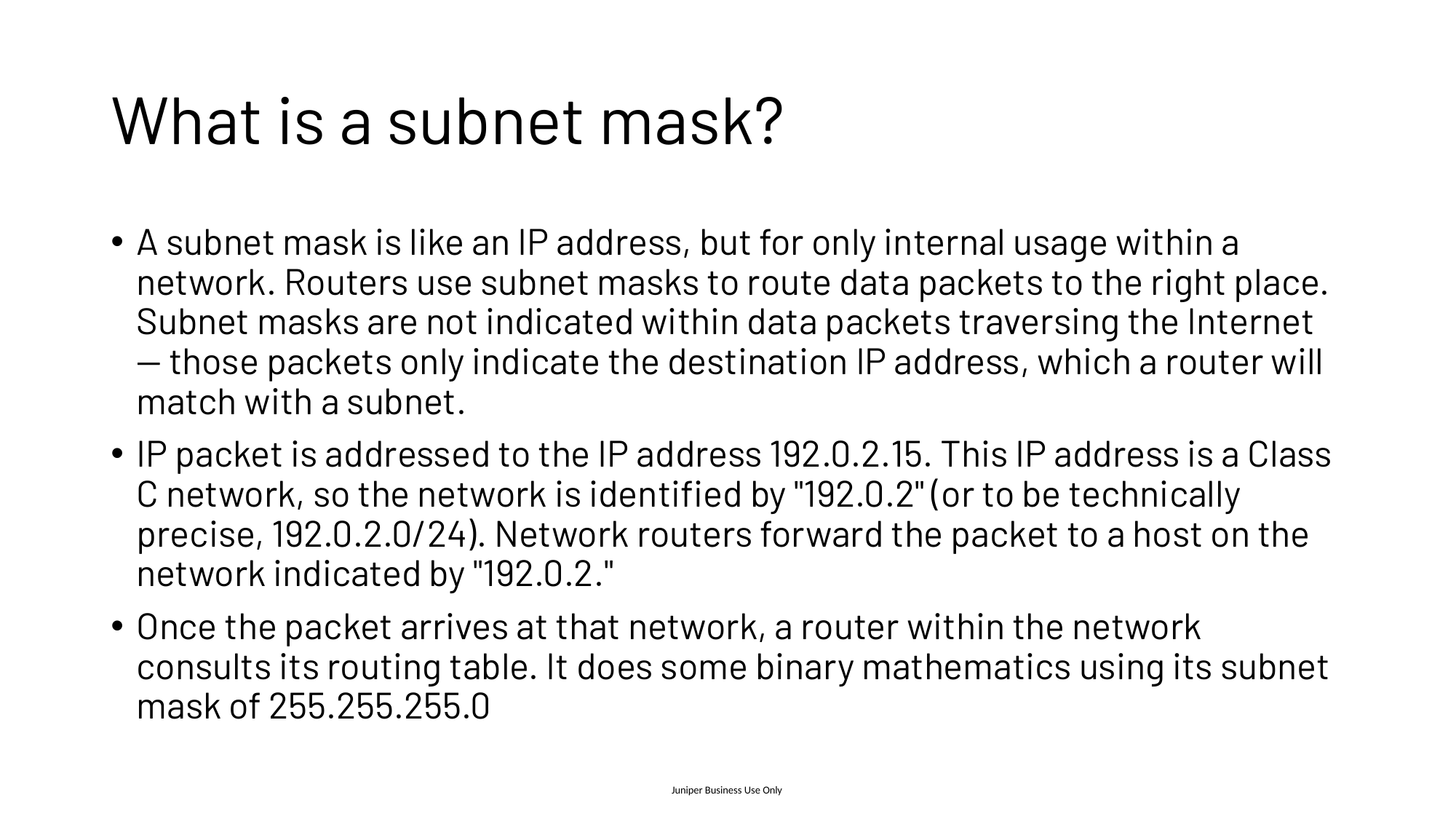

# What is a subnet mask?
A subnet mask is like an IP address, but for only internal usage within a network. Routers use subnet masks to route data packets to the right place. Subnet masks are not indicated within data packets traversing the Internet — those packets only indicate the destination IP address, which a router will match with a subnet.
IP packet is addressed to the IP address 192.0.2.15. This IP address is a Class C network, so the network is identified by "192.0.2" (or to be technically precise, 192.0.2.0/24). Network routers forward the packet to a host on the network indicated by "192.0.2."
Once the packet arrives at that network, a router within the network consults its routing table. It does some binary mathematics using its subnet mask of 255.255.255.0